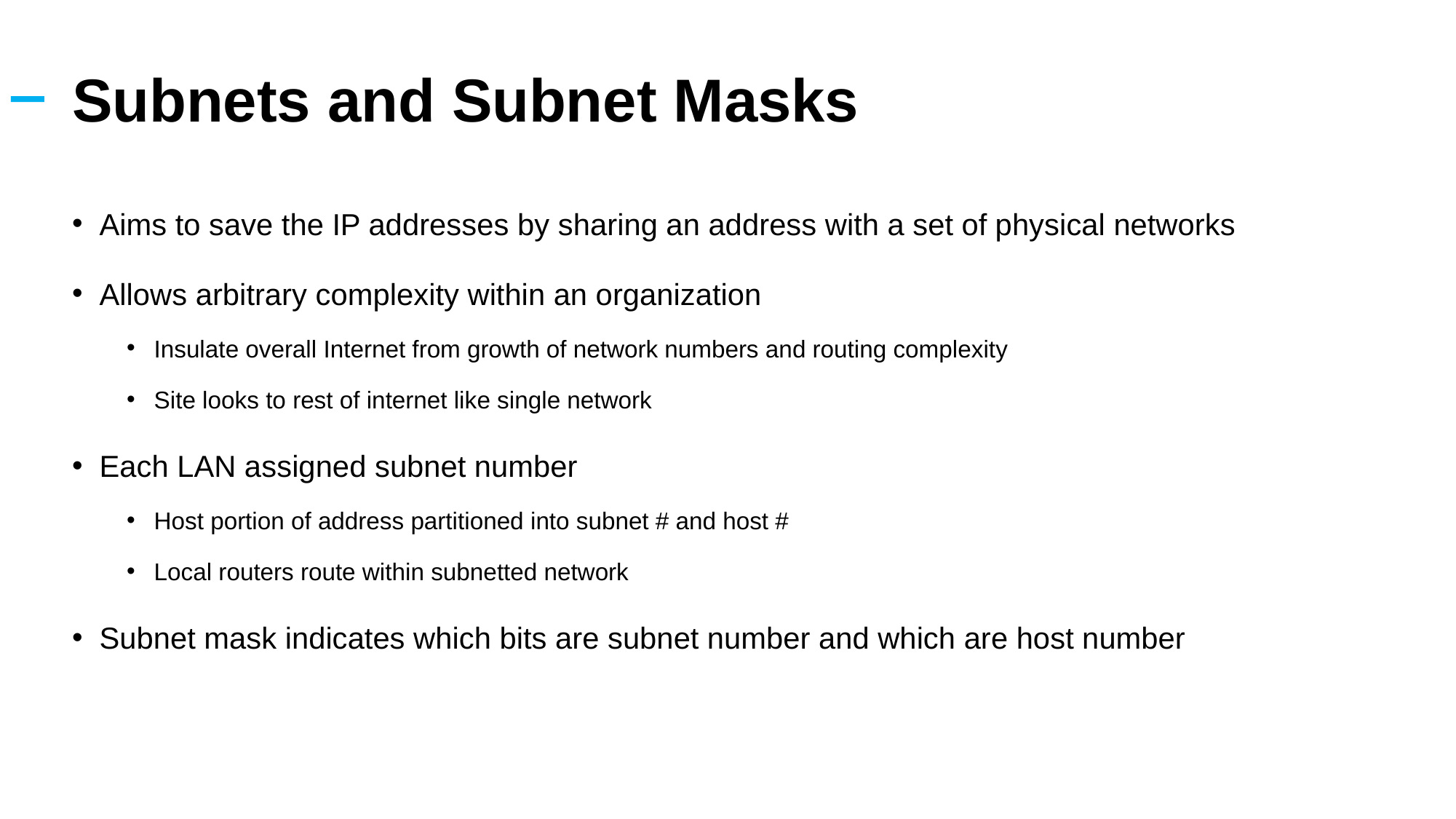

# Subnets and Subnet Masks

Aims to save the IP addresses by sharing an address with a set of physical networks
Allows arbitrary complexity within an organization
Insulate overall Internet from growth of network numbers and routing complexity
Site looks to rest of internet like single network
Each LAN assigned subnet number
Host portion of address partitioned into subnet # and host #
Local routers route within subnetted network
Subnet mask indicates which bits are subnet number and which are host number